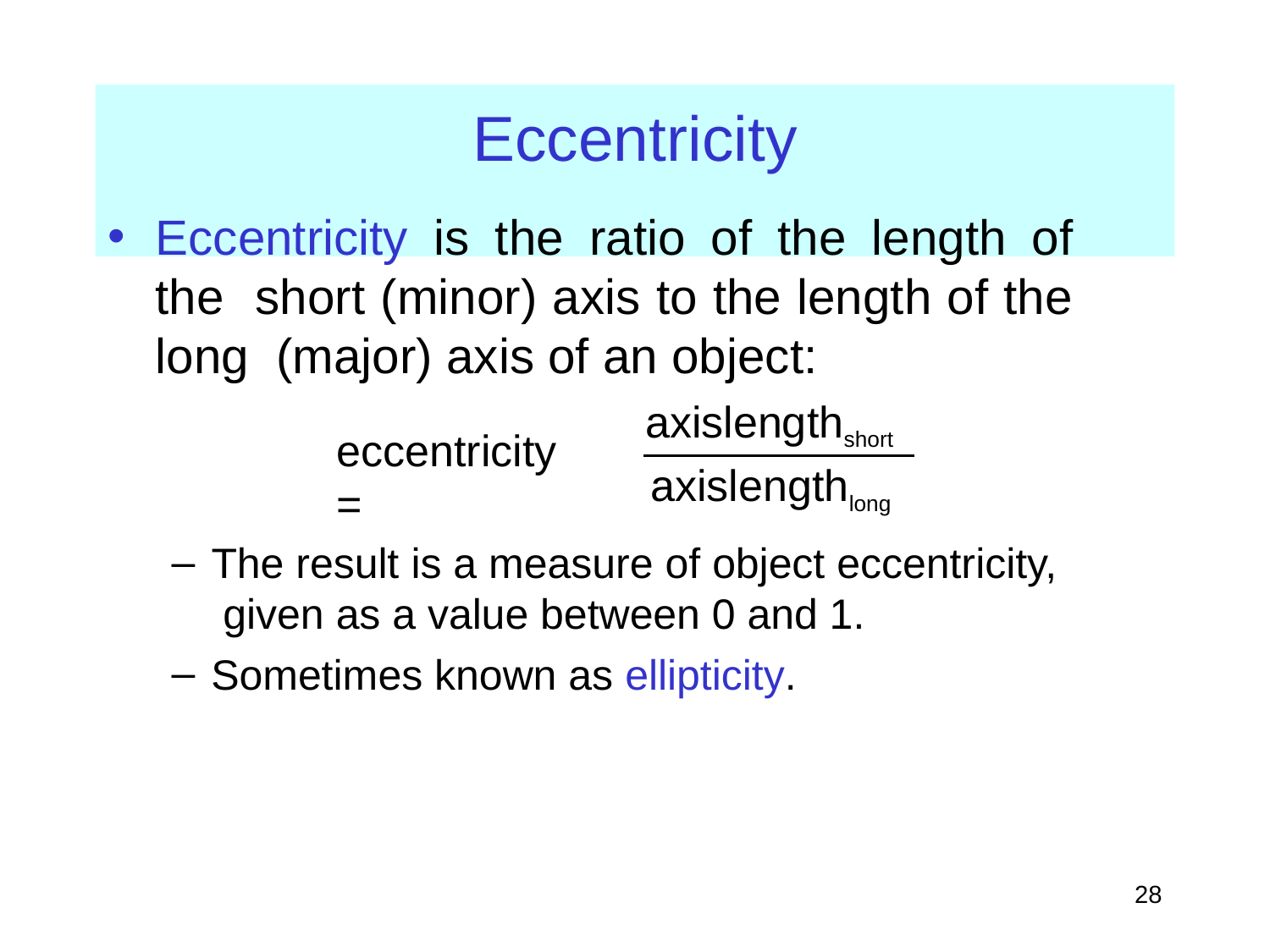

# Eccentricity
Eccentricity is the ratio of the length of the  short (minor) axis to the length of the long  (major) axis of an object:
axislengthshort
eccentricity	=
axislengthlong

The result is a measure of object eccentricity,  given as a value between 0 and 1.
Sometimes known as ellipticity.
28